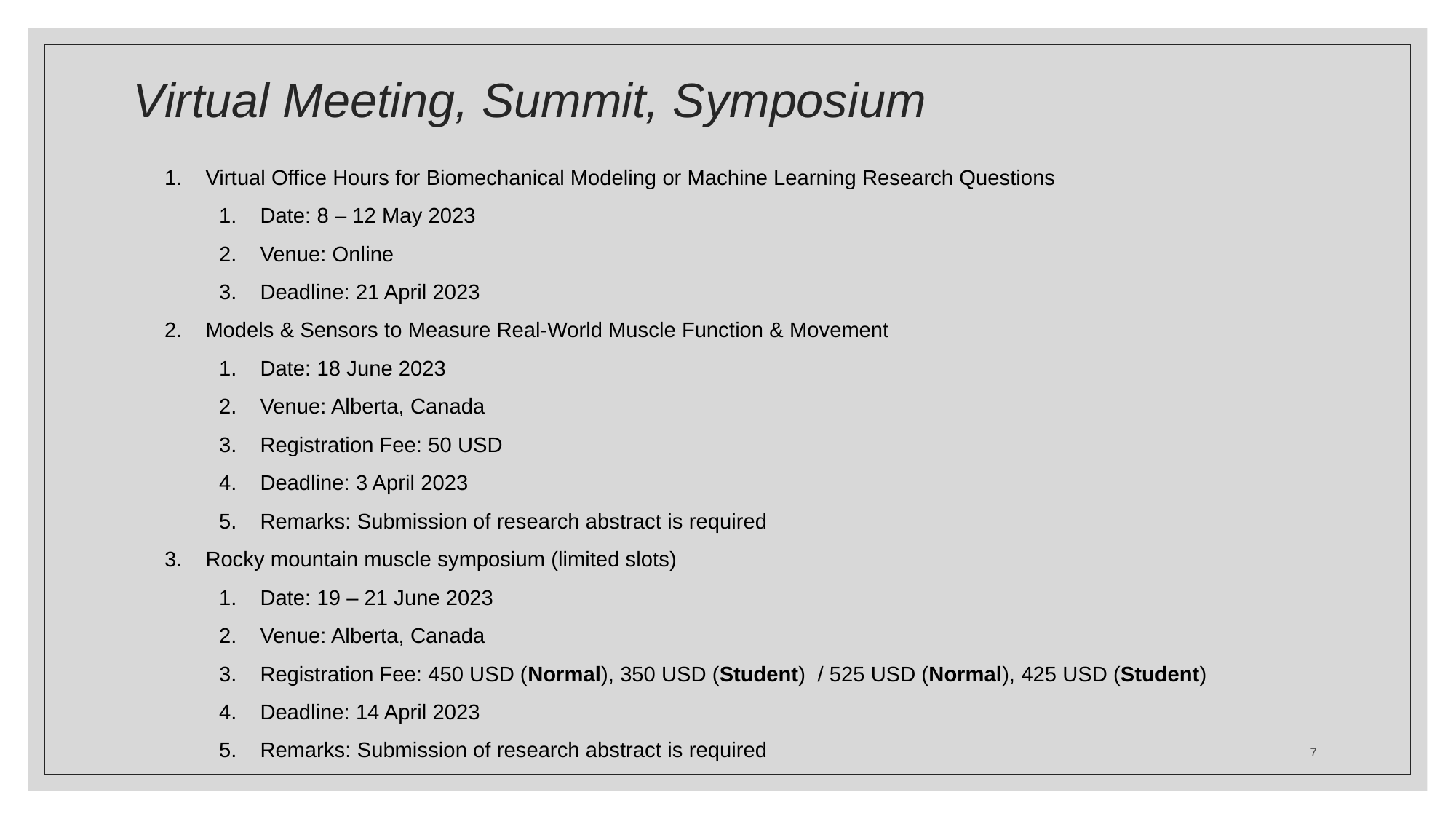

# Virtual Meeting, Summit, Symposium
Virtual Office Hours for Biomechanical Modeling or Machine Learning Research Questions
Date: 8 – 12 May 2023
Venue: Online
Deadline: 21 April 2023
Models & Sensors to Measure Real-World Muscle Function & Movement
Date: 18 June 2023
Venue: Alberta, Canada
Registration Fee: 50 USD
Deadline: 3 April 2023
Remarks: Submission of research abstract is required
Rocky mountain muscle symposium (limited slots)
Date: 19 – 21 June 2023
Venue: Alberta, Canada
Registration Fee: 450 USD (Normal), 350 USD (Student)  / 525 USD (Normal), 425 USD (Student)
Deadline: 14 April 2023
Remarks: Submission of research abstract is required
7